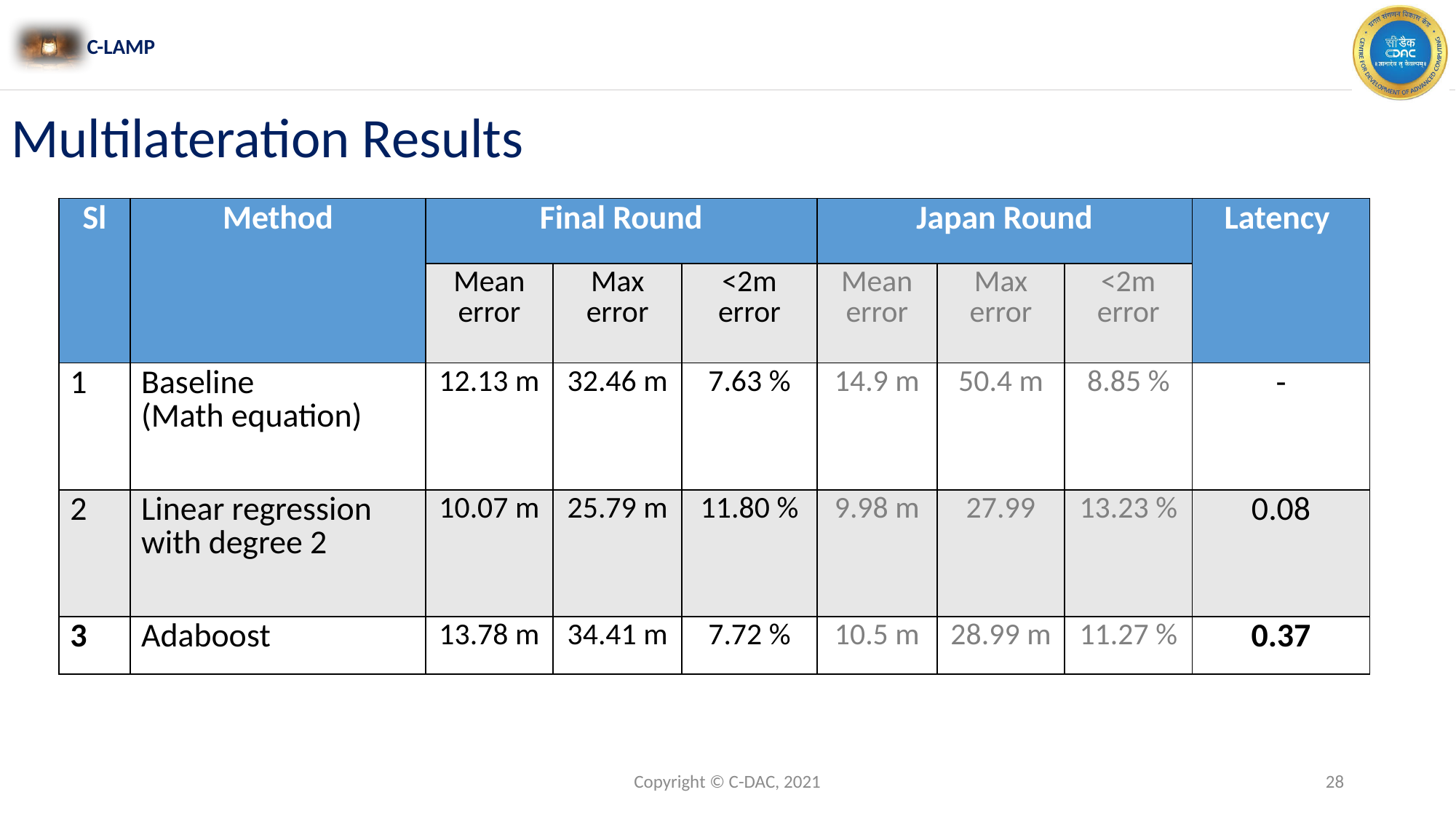

Multilateration Results
| Sl | Method | Final Round |  |  | Japan Round |  |  | Latency |
| --- | --- | --- | --- | --- | --- | --- | --- | --- |
|  |  | Mean error | Max error | <2m error | Mean error | Max error | <2m error |  |
| 1 | Baseline (Math equation) | 12.13 m | 32.46 m | 7.63 % | 14.9 m | 50.4 m | 8.85 % | - |
| 2 | Linear regression with degree 2 | 10.07 m | 25.79 m | 11.80 % | 9.98 m | 27.99 | 13.23 % | 0.08 |
| 3 | Adaboost | 13.78 m | 34.41 m | 7.72 % | 10.5 m | 28.99 m | 11.27 % | 0.37 |
Copyright © C-DAC, 2021
28